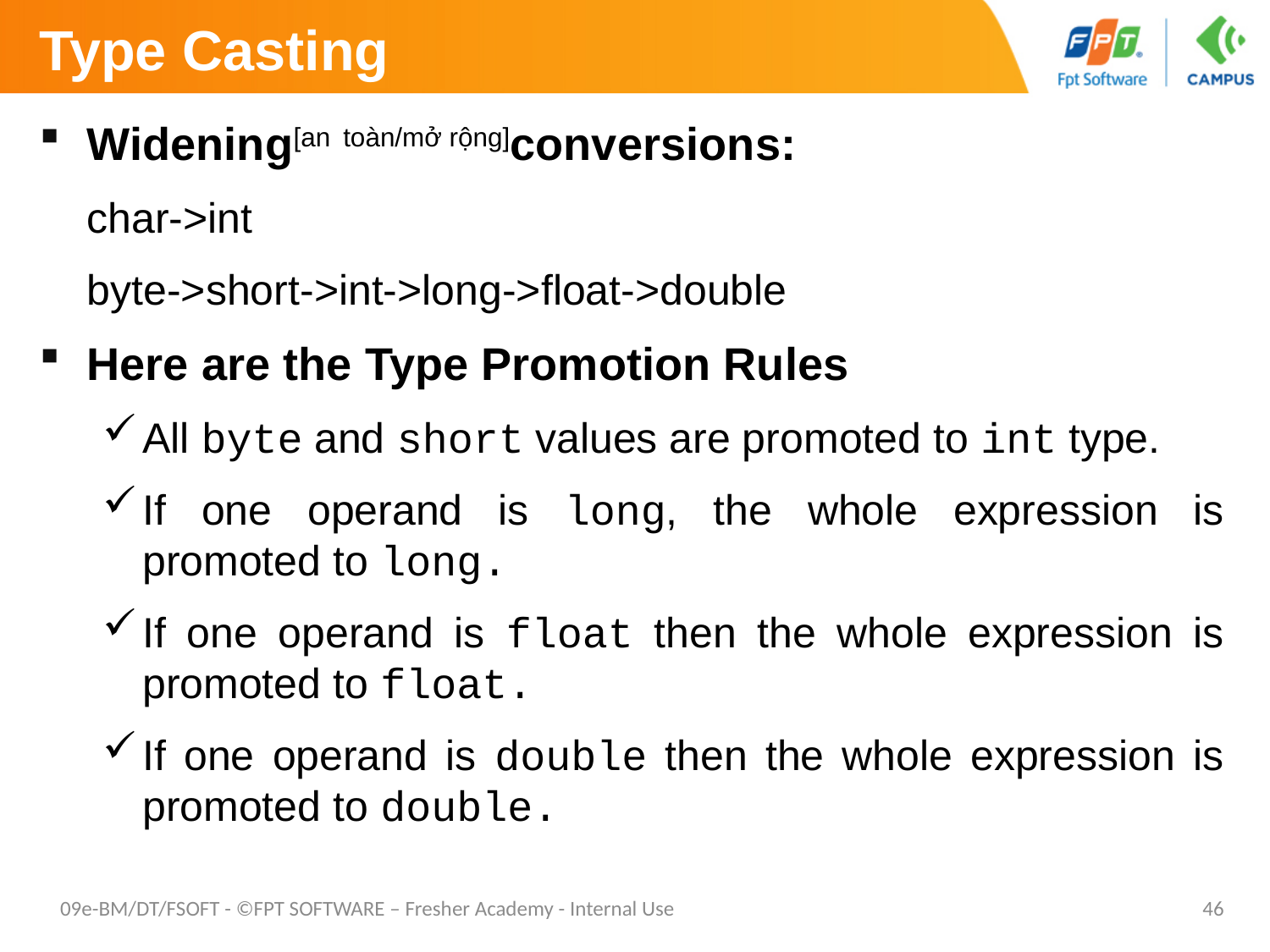

# Type Casting
Widening[an toàn/mở rộng]conversions:
	char->int
	byte->short->int->long->float->double
Here are the Type Promotion Rules
All byte and short values are promoted to int type.
If one operand is long, the whole expression is promoted to long.
If one operand is float then the whole expression is promoted to float.
If one operand is double then the whole expression is promoted to double.
09e-BM/DT/FSOFT - ©FPT SOFTWARE – Fresher Academy - Internal Use
46